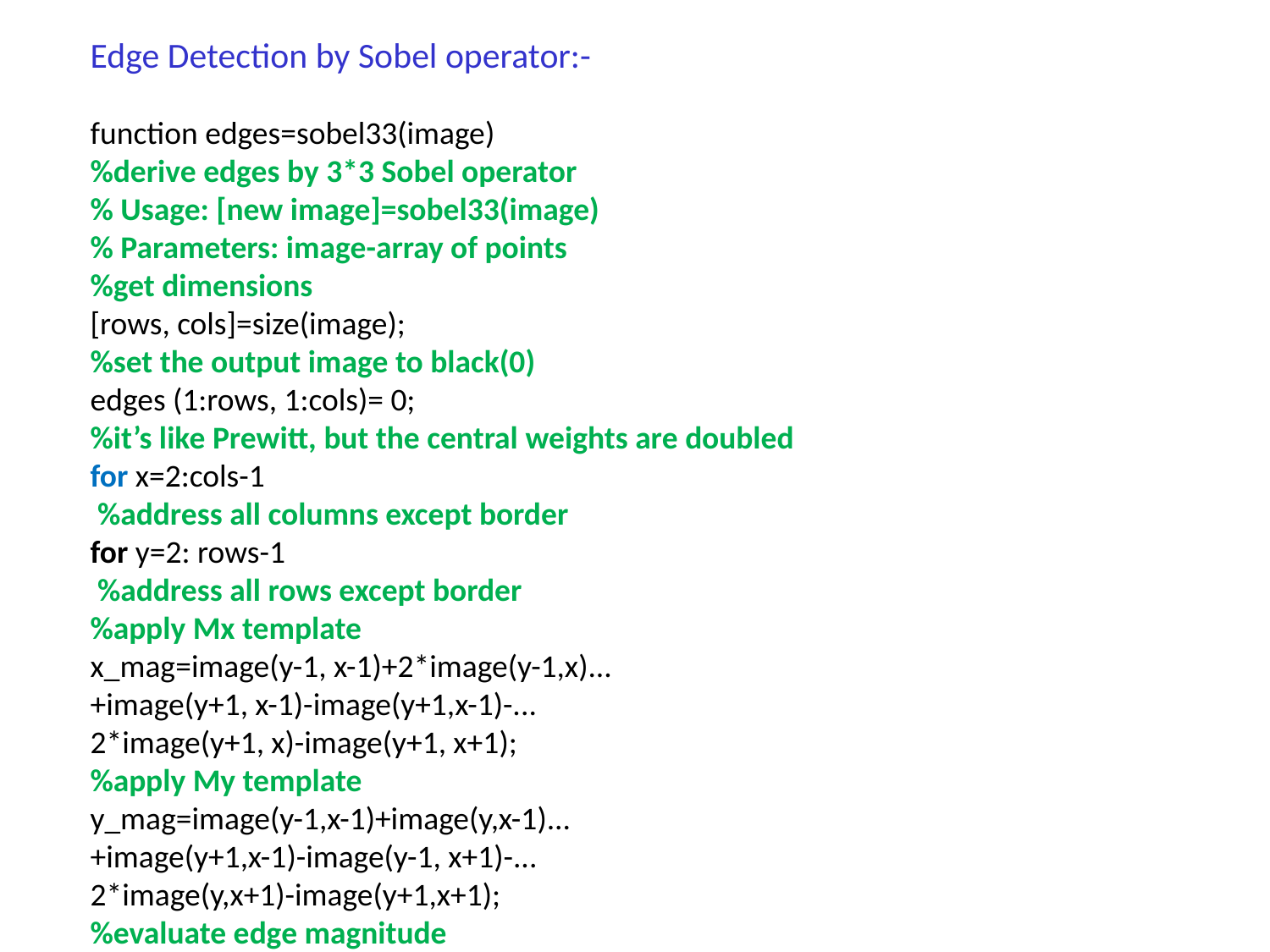

Edge Detection by Sobel operator:-

function edges=sobel33(image)
%derive edges by 3*3 Sobel operator
% Usage: [new image]=sobel33(image)
% Parameters: image-array of points
%get dimensions
[rows, cols]=size(image);
%set the output image to black(0)
edges (1:rows, 1:cols)= 0;
%it’s like Prewitt, but the central weights are doubled
for x=2:cols-1
 %address all columns except border
for y=2: rows-1
 %address all rows except border
%apply Mx template
x_mag=image(y-1, x-1)+2*image(y-1,x)...
+image(y+1, x-1)-image(y+1,x-1)-...
2*image(y+1, x)-image(y+1, x+1);
%apply My template
y_mag=image(y-1,x-1)+image(y,x-1)...
+image(y+1,x-1)-image(y-1, x+1)-...
2*image(y,x+1)-image(y+1,x+1);
%evaluate edge magnitude